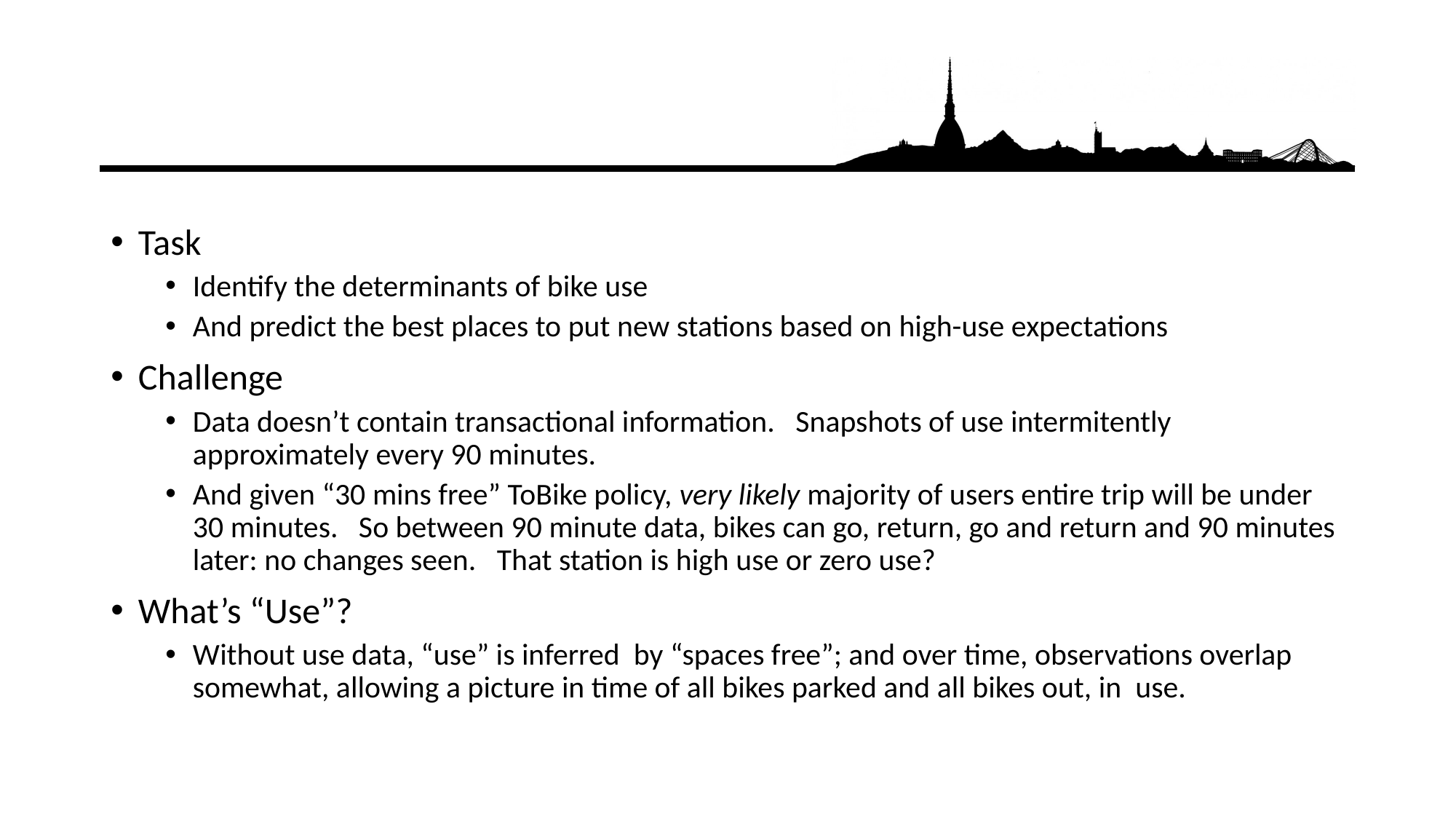

#
Task
Identify the determinants of bike use
And predict the best places to put new stations based on high-use expectations
Challenge
Data doesn’t contain transactional information.   Snapshots of use intermitently approximately every 90 minutes.
And given “30 mins free” ToBike policy, very likely majority of users entire trip will be under 30 minutes.   So between 90 minute data, bikes can go, return, go and return and 90 minutes later: no changes seen.   That station is high use or zero use?
What’s “Use”?
Without use data, “use” is inferred  by “spaces free”; and over time, observations overlap somewhat, allowing a picture in time of all bikes parked and all bikes out, in  use.